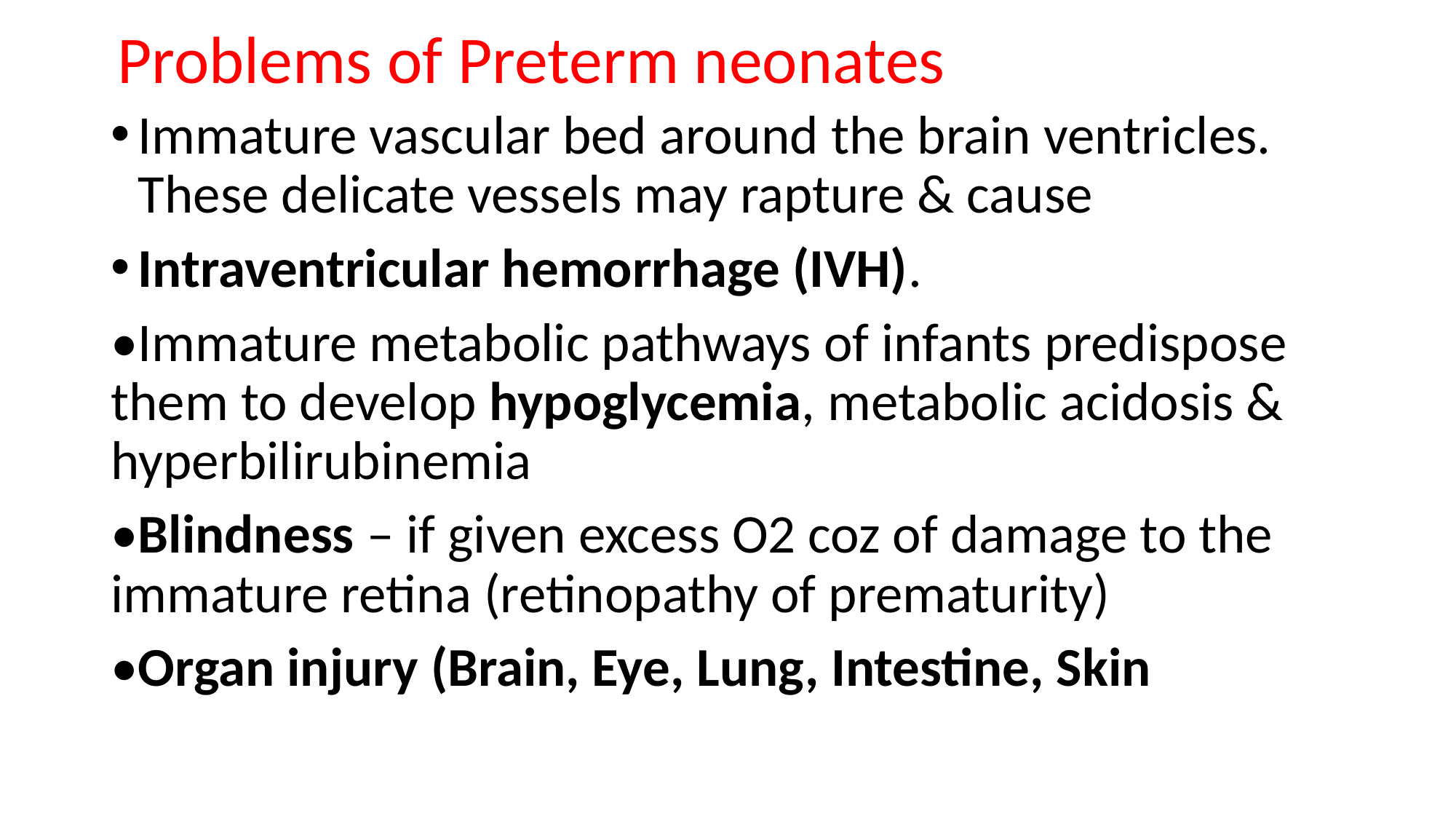

# Problems of Preterm neonates
Immature vascular bed around the brain ventricles. These delicate vessels may rapture & cause
Intraventricular hemorrhage (IVH).
•Immature metabolic pathways of infants predispose them to develop hypoglycemia, metabolic acidosis & hyperbilirubinemia
•Blindness – if given excess O2 coz of damage to the immature retina (retinopathy of prematurity)
•Organ injury (Brain, Eye, Lung, Intestine, Skin